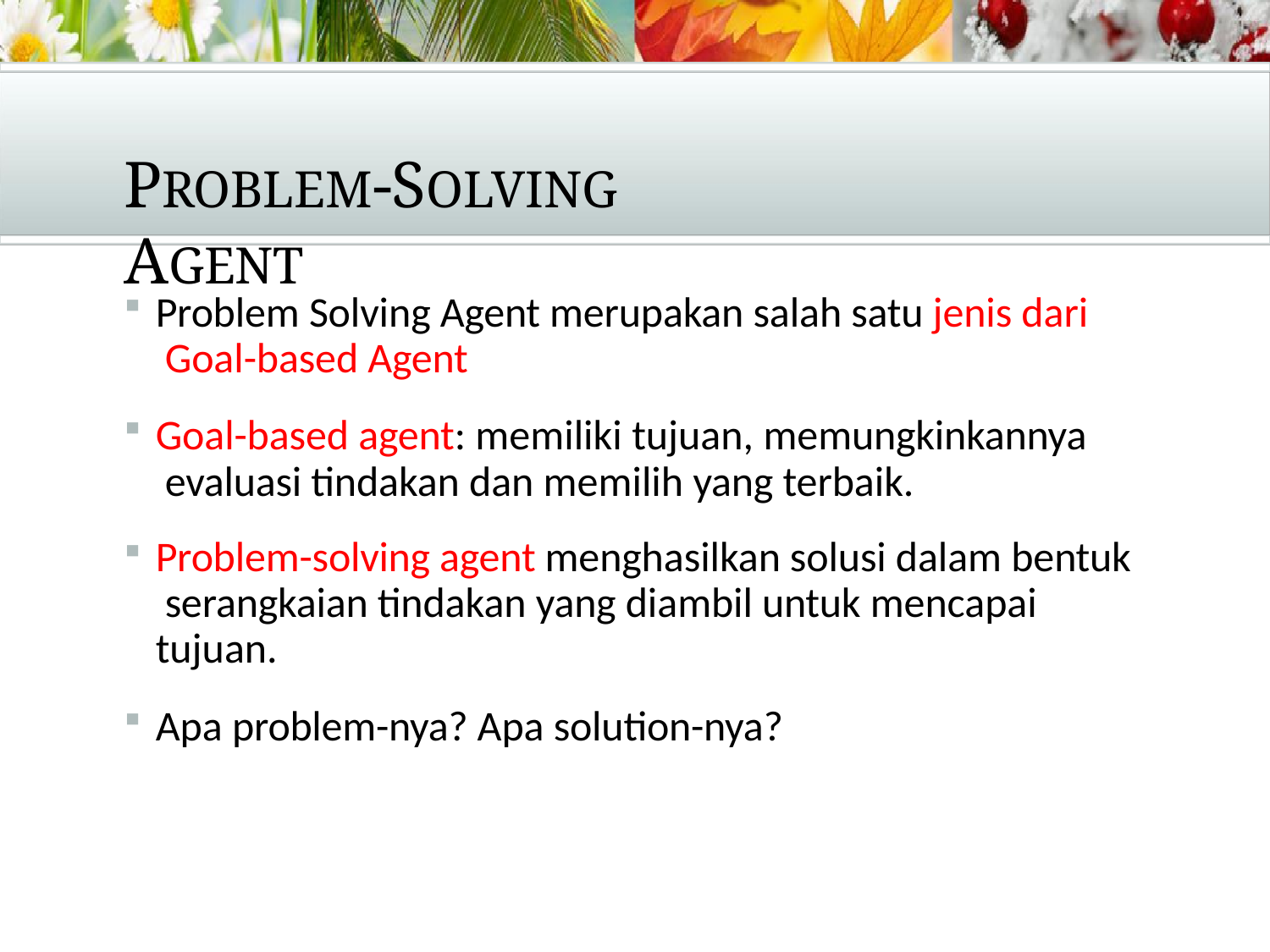

# PROBLEM-SOLVING AGENT
Problem Solving Agent merupakan salah satu jenis dari  Goal-based Agent
Goal-based agent: memiliki tujuan, memungkinkannya  evaluasi tindakan dan memilih yang terbaik.
Problem-solving agent menghasilkan solusi dalam bentuk  serangkaian tindakan yang diambil untuk mencapai  tujuan.
Apa problem-nya? Apa solution-nya?